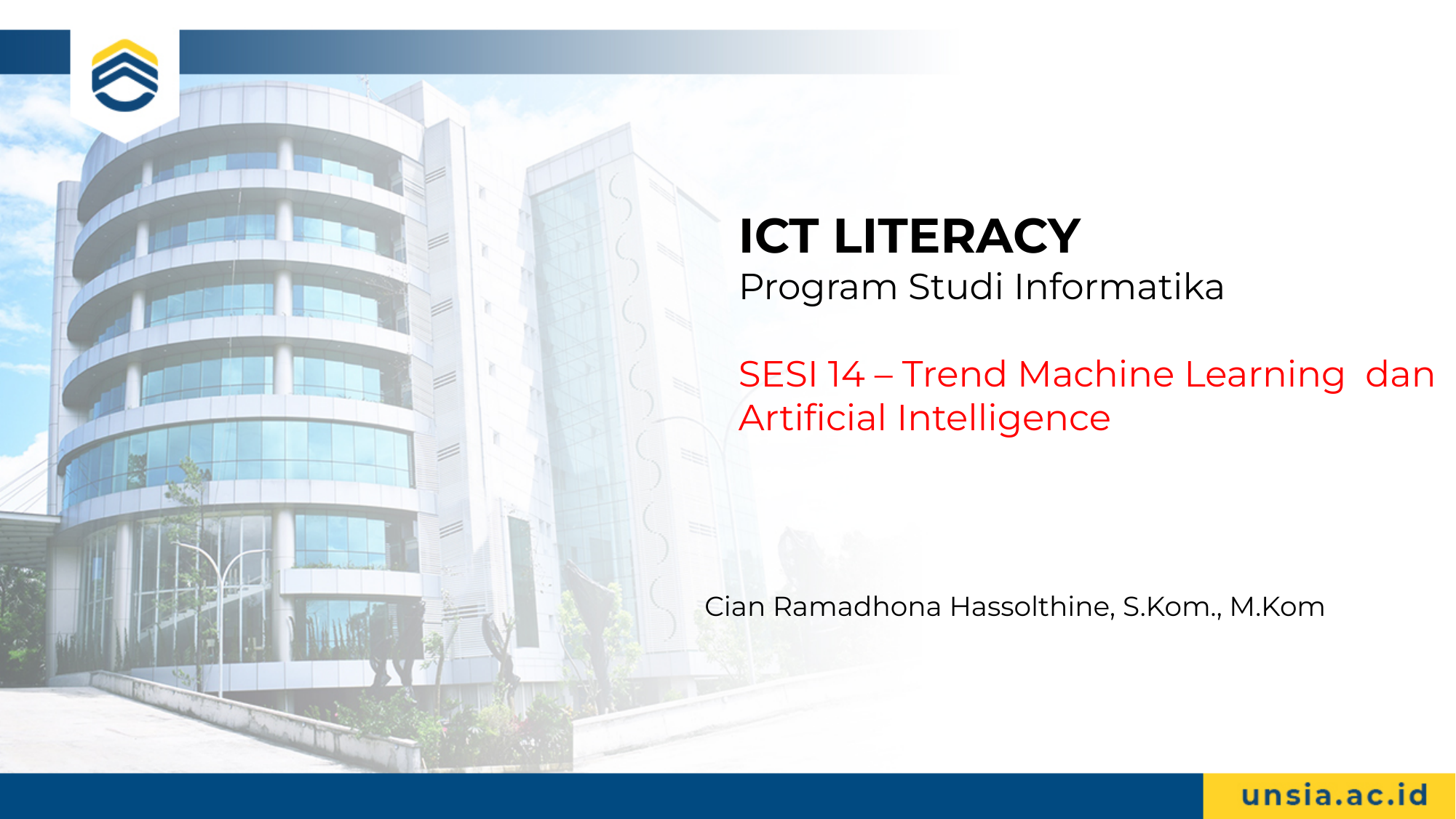

# ICT LITERACY Program Studi Informatika SESI 14 – Trend Machine Learning  dan Artificial Intelligence
Cian Ramadhona Hassolthine, S.Kom., M.Kom